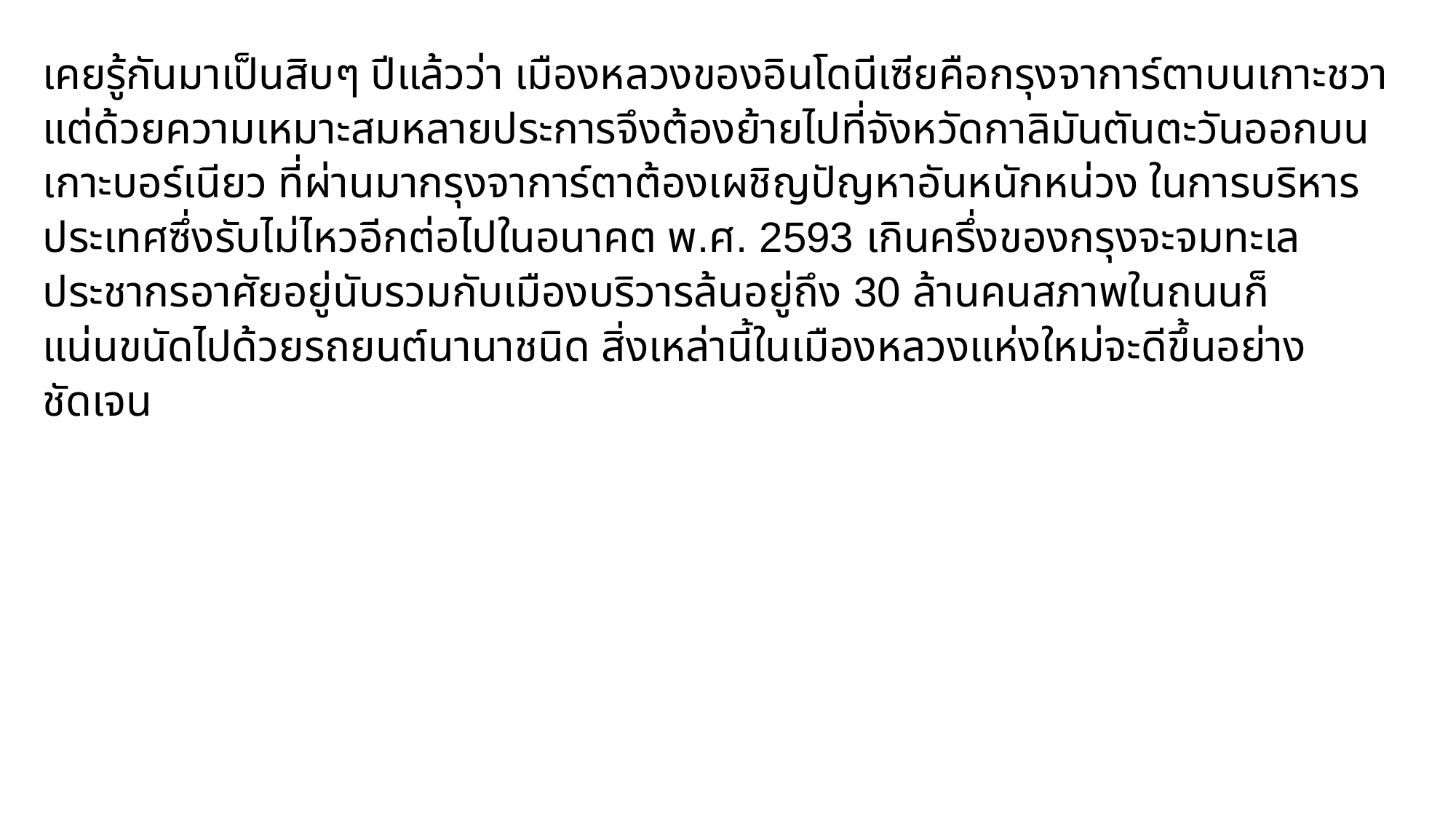

เคยรู้กันมาเป็นสิบๆ ปีแล้วว่า เมืองหลวงของอินโดนีเซียคือกรุงจาการ์ตาบนเกาะชวาแต่ด้วยความเหมาะสมหลายประการจึงต้องย้ายไปที่จังหวัดกาลิมันตันตะวันออกบนเกาะบอร์เนียว ที่ผ่านมากรุงจาการ์ตาต้องเผชิญปัญหาอันหนักหน่วง ในการบริหารประเทศซึ่งรับไม่ไหวอีกต่อไปในอนาคต พ.ศ. 2593 เกินครึ่งของกรุงจะจมทะเล ประชากรอาศัยอยู่นับรวมกับเมืองบริวารล้นอยู่ถึง 30 ล้านคนสภาพในถนนก็แน่นขนัดไปด้วยรถยนต์นานาชนิด สิ่งเหล่านี้ในเมืองหลวงแห่งใหม่จะดีขึ้นอย่างชัดเจน